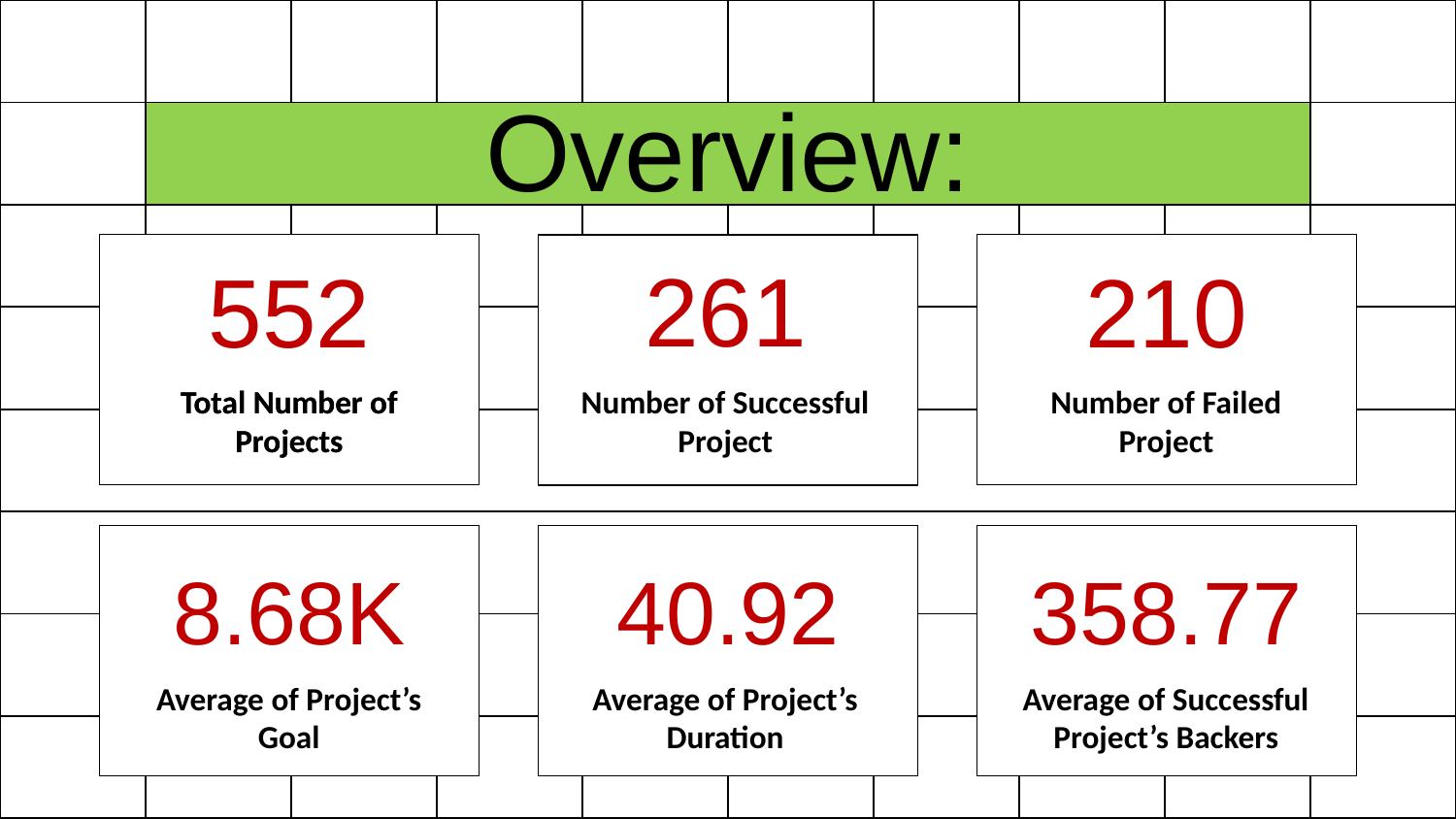

|  |  |  |  |  |  |  |  |  |  |
| --- | --- | --- | --- | --- | --- | --- | --- | --- | --- |
|  |  |  |  |  |  |  |  |  |  |
|  |  |  |  |  |  |  |  |  |  |
|  |  |  |  |  |  |  |  |  |  |
|  |  |  |  |  |  |  |  |  |  |
|  |  |  |  |  |  |  |  |  |  |
|  |  |  |  |  |  |  |  |  |  |
|  |  |  |  |  |  |  |  |  |  |
Overview:

261
552
210
Total Number of Projects
Total Number of Projects
Number of Successful Project
Number of Failed Project

40.92
358.77
8.68K
Average of Project’s Duration
Average of Successful Project’s Backers
Average of Project’s Goal